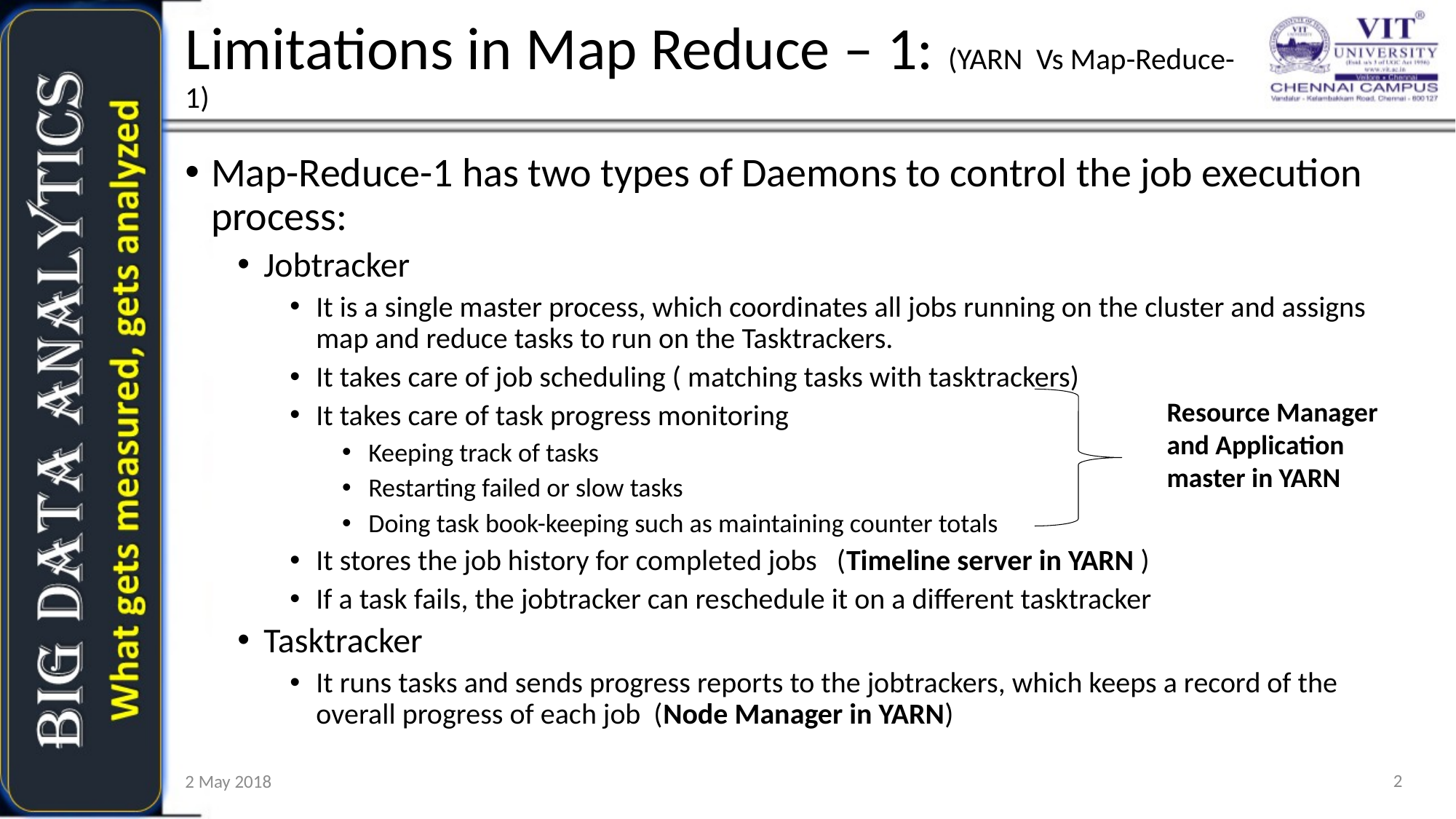

# Limitations in Map Reduce – 1: (YARN  Vs Map-Reduce-1)
Map-Reduce-1 has two types of Daemons to control the job execution process:
Jobtracker
It is a single master process, which coordinates all jobs running on the cluster and assigns map and reduce tasks to run on the Tasktrackers.
It takes care of job scheduling ( matching tasks with tasktrackers)
It takes care of task progress monitoring
Keeping track of tasks
Restarting failed or slow tasks
Doing task book-keeping such as maintaining counter totals
It stores the job history for completed jobs   (Timeline server in YARN )
If a task fails, the jobtracker can reschedule it on a different tasktracker
Tasktracker
It runs tasks and sends progress reports to the jobtrackers, which keeps a record of the overall progress of each job  (Node Manager in YARN)

Resource Manager and Application master in YARN
2
2 May 2018